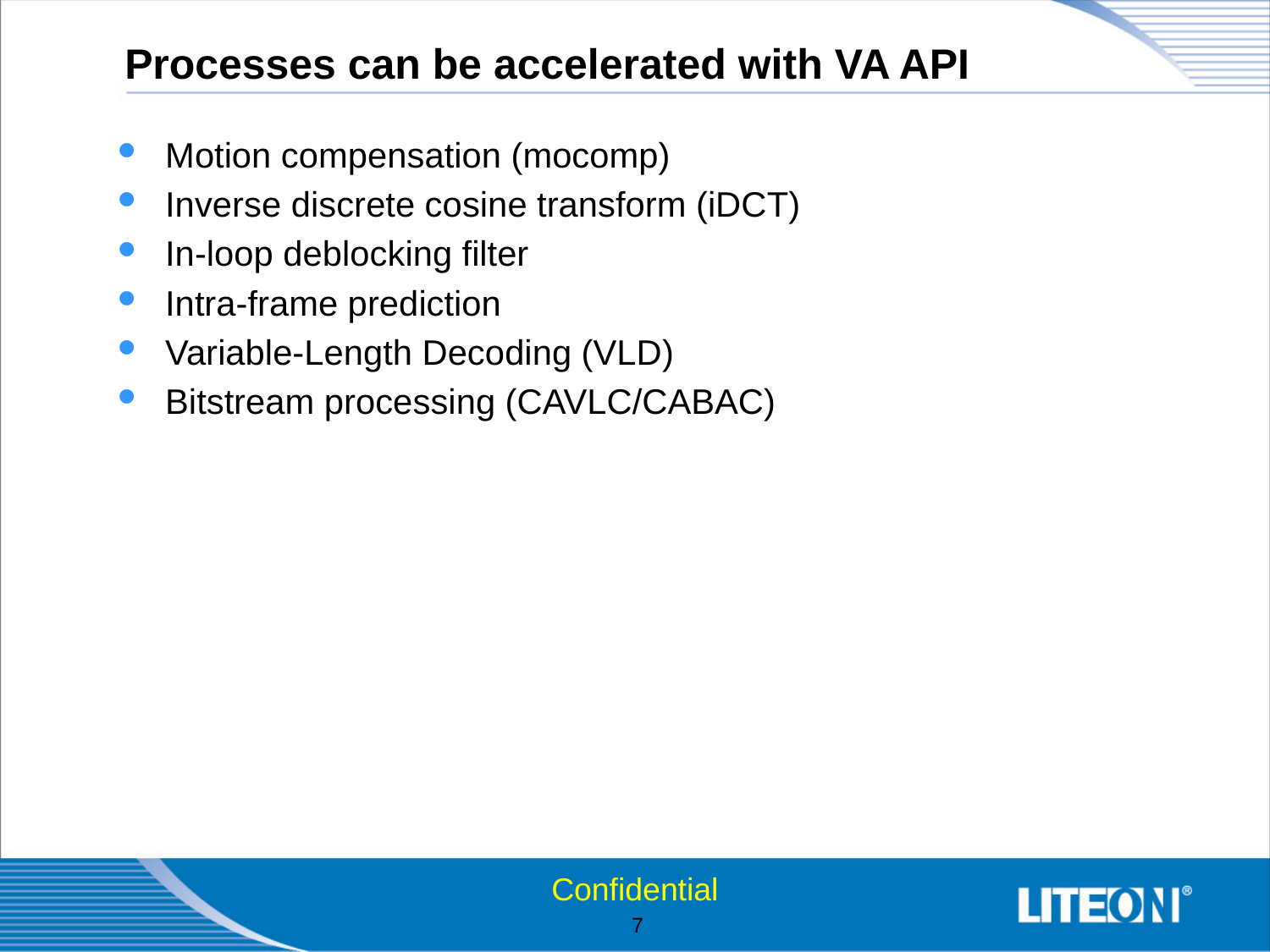

# Processes can be accelerated with VA API
Motion compensation (mocomp)
Inverse discrete cosine transform (iDCT)
In-loop deblocking filter
Intra-frame prediction
Variable-Length Decoding (VLD)
Bitstream processing (CAVLC/CABAC)